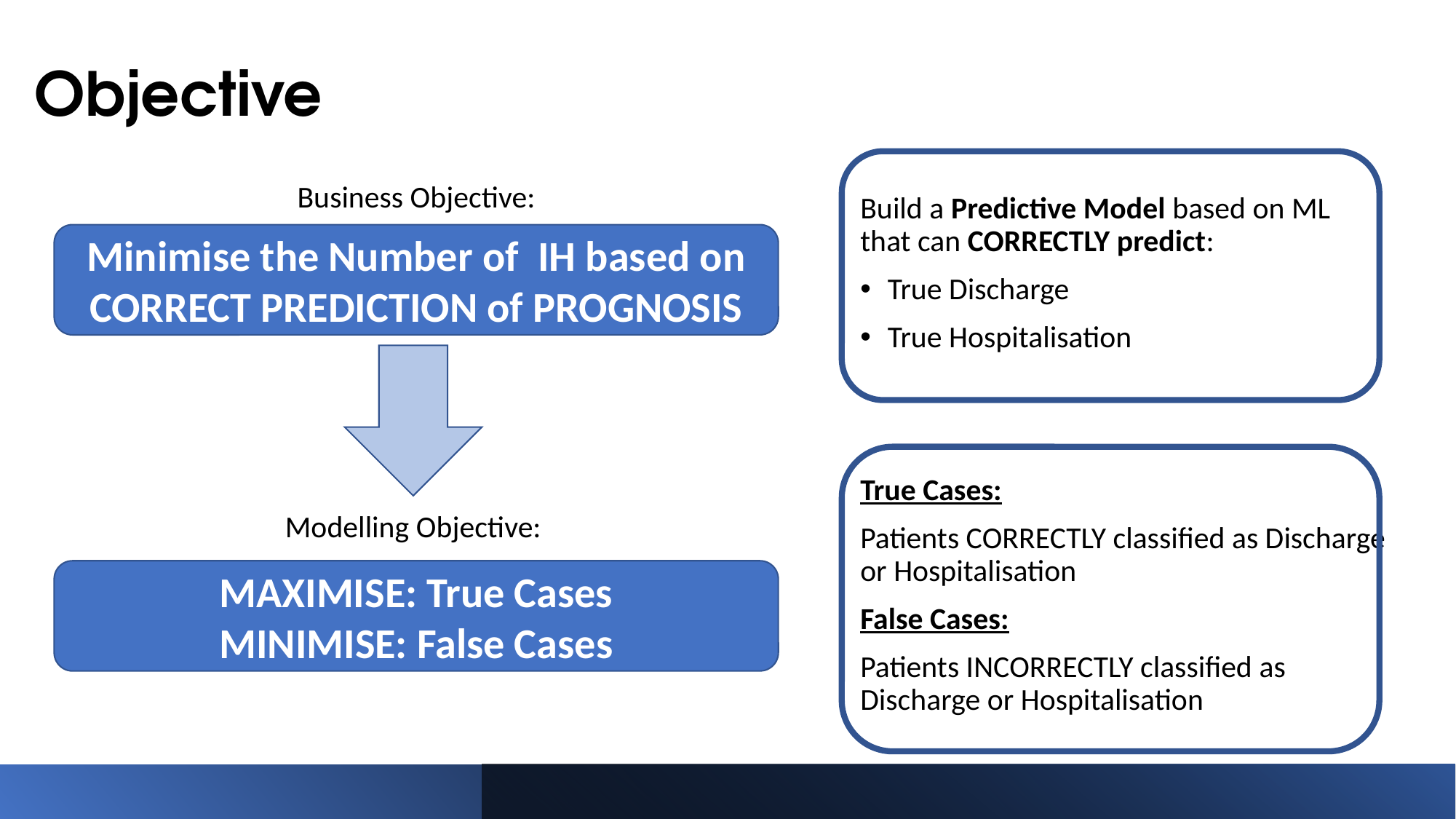

# Objective

Build a Predictive Model based on ML that can CORRECTLY predict:
True Discharge
True Hospitalisation

Business Objective:
Minimise the Number of  IH based on CORRECT PREDICTION of PROGNOSIS

True Cases:
Patients CORRECTLY classified as Discharge or Hospitalisation
False Cases:
Patients INCORRECTLY classified as Discharge or Hospitalisation

Modelling Objective:
MAXIMISE: True Cases
MINIMISE: False Cases